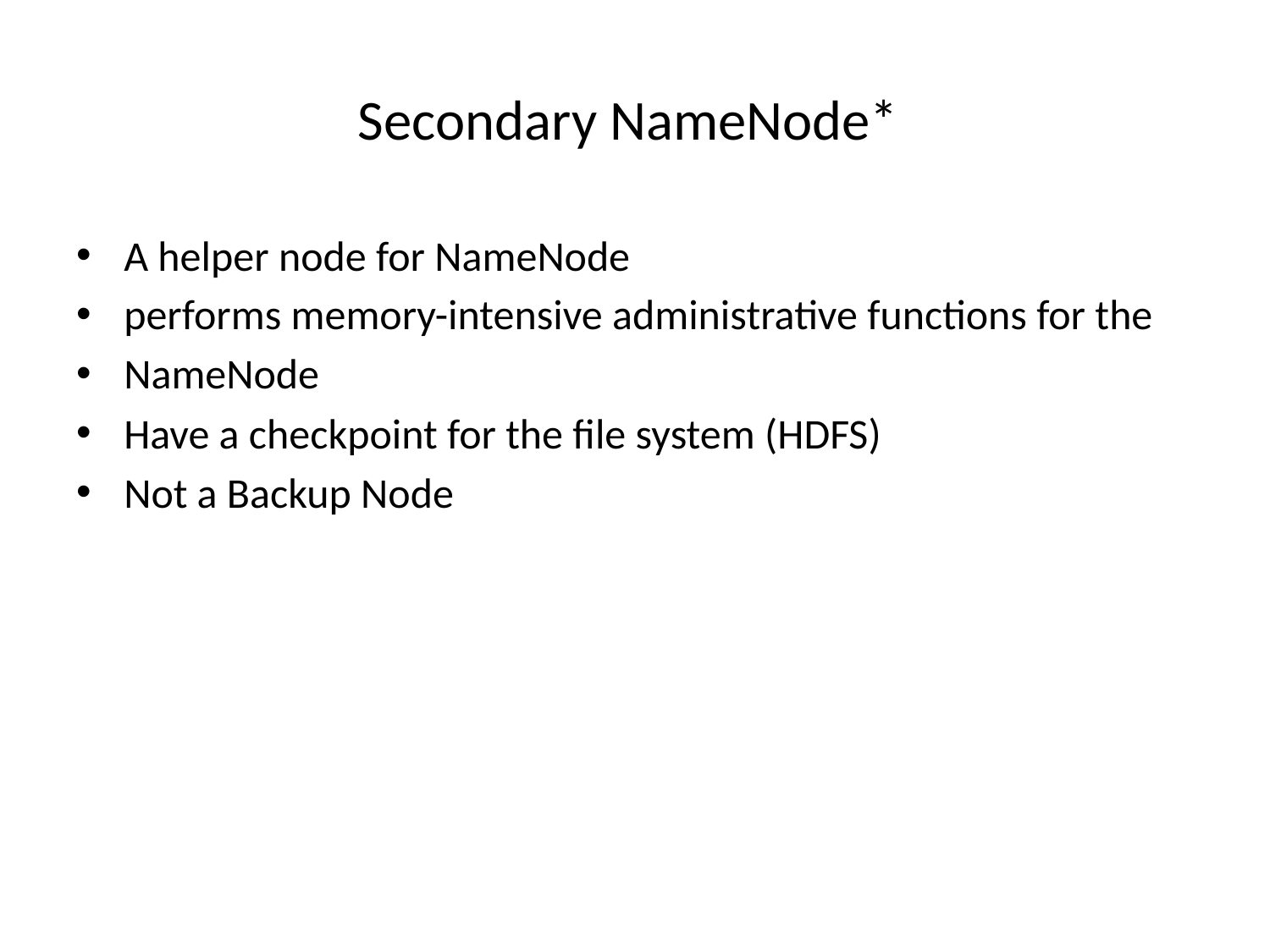

# Secondary NameNode*
A helper node for NameNode
performs memory-intensive administrative functions for the
NameNode
Have a checkpoint for the file system (HDFS)
Not a Backup Node